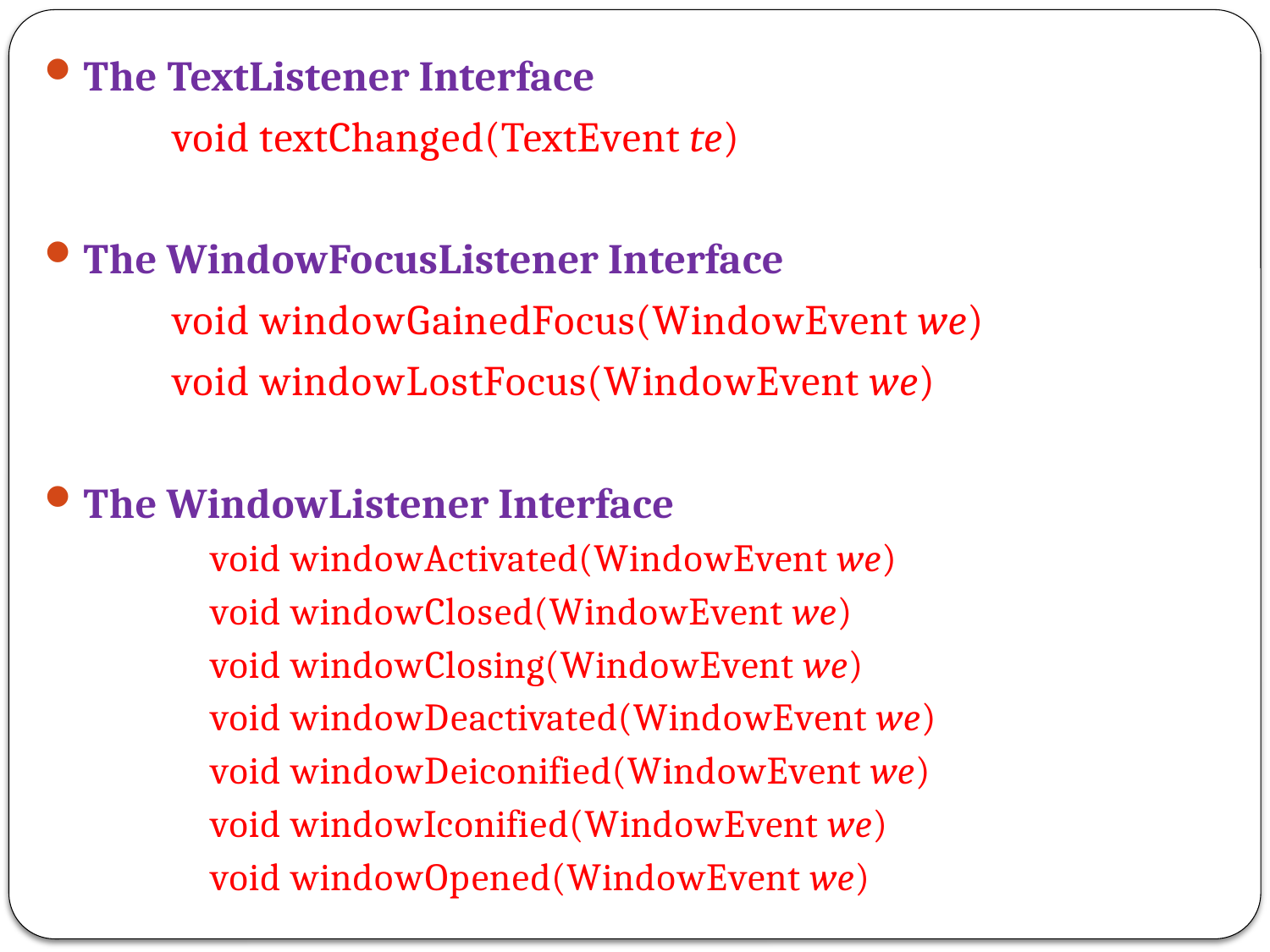

The TextListener Interface
	void textChanged(TextEvent te)

The WindowFocusListener Interface
	void windowGainedFocus(WindowEvent we)
	void windowLostFocus(WindowEvent we)

The WindowListener Interface
	void windowActivated(WindowEvent we)
	void windowClosed(WindowEvent we)
	void windowClosing(WindowEvent we)
	void windowDeactivated(WindowEvent we)
	void windowDeiconified(WindowEvent we)
	void windowIconified(WindowEvent we)
	void windowOpened(WindowEvent we)